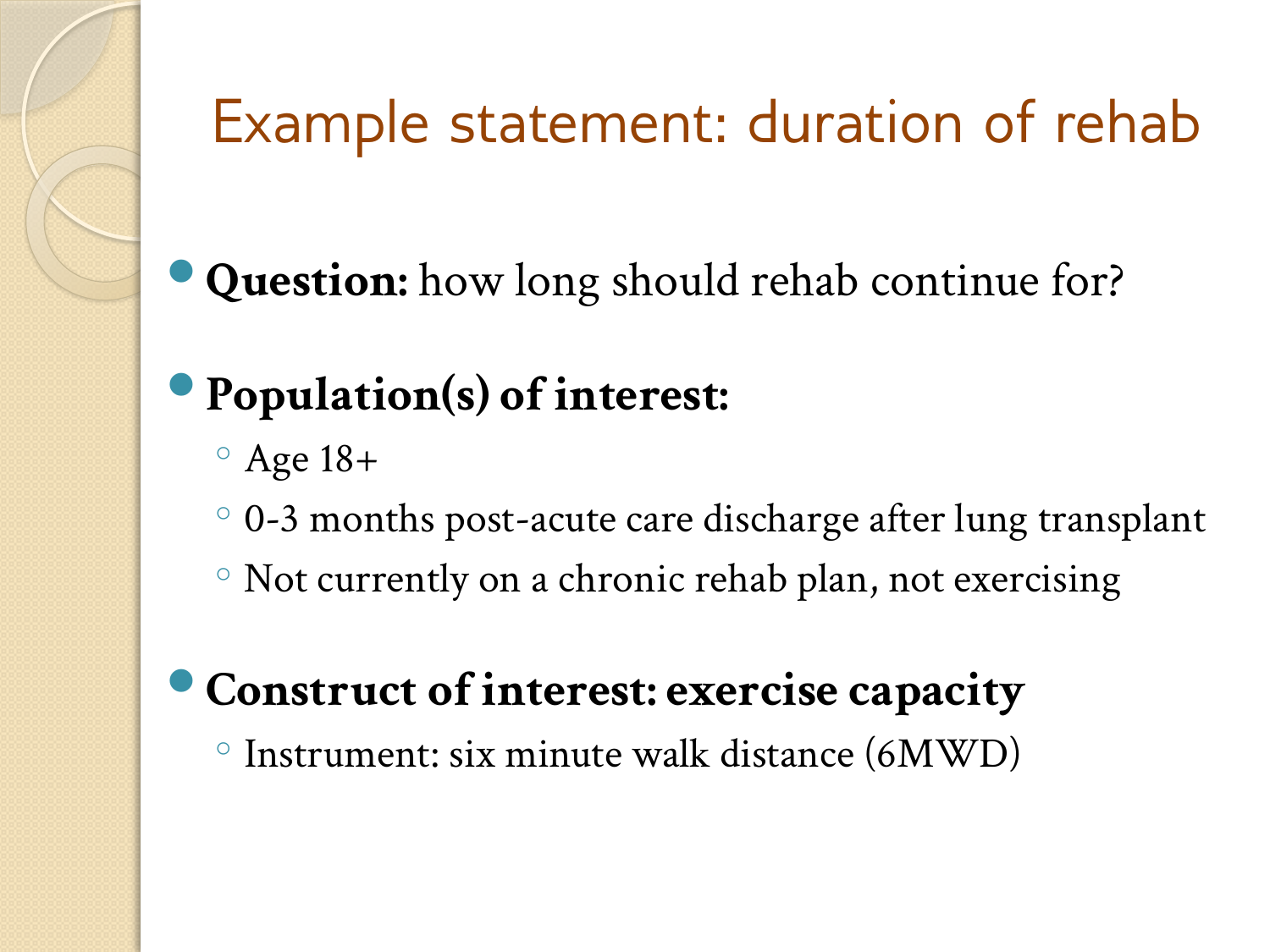

# Example statement: duration of rehab
Question: how long should rehab continue for?

Population(s) of interest:
Age 18+
0-3 months post-acute care discharge after lung transplant
Not currently on a chronic rehab plan, not exercising

Construct of interest: exercise capacity
Instrument: six minute walk distance (6MWD)